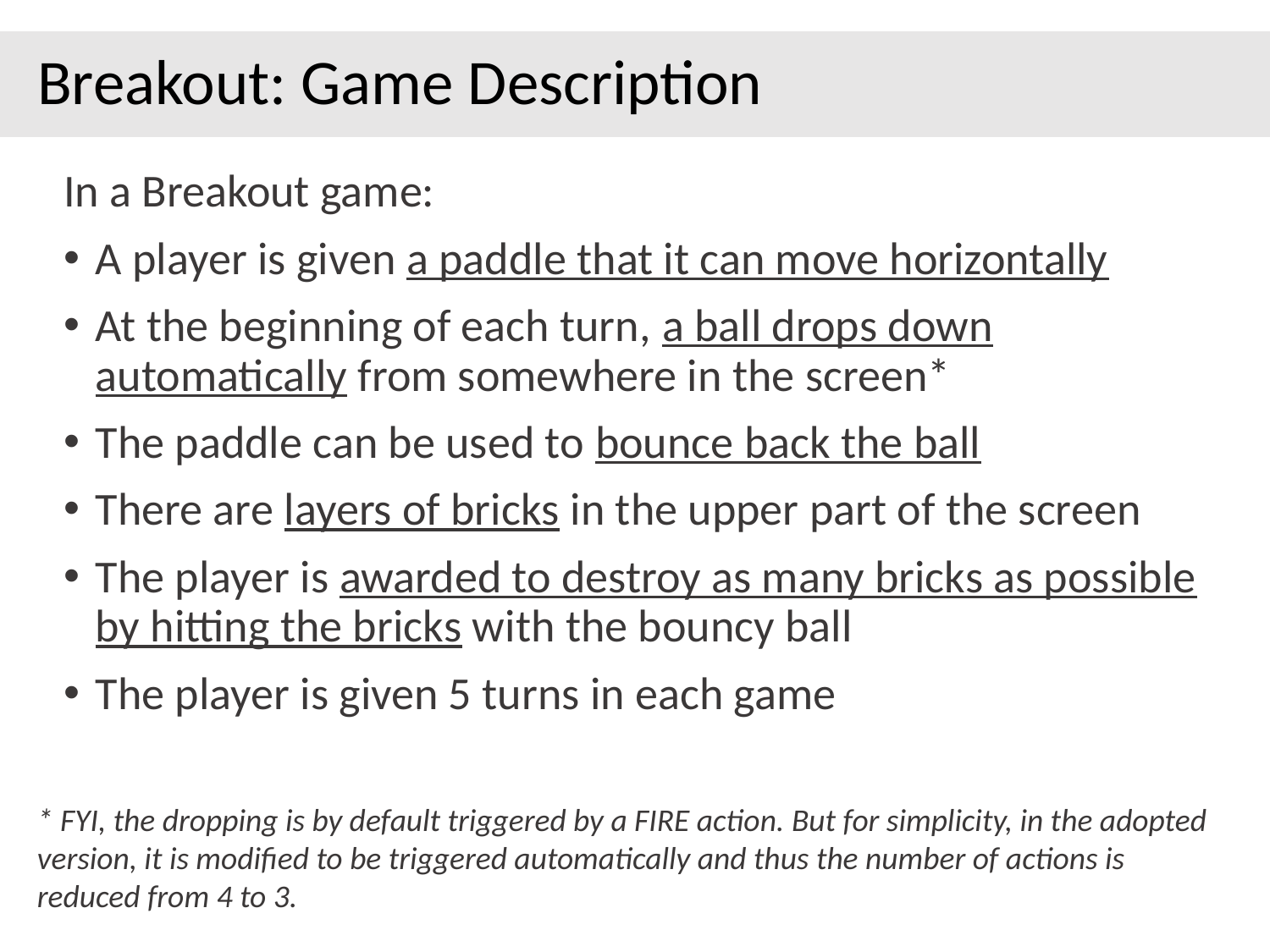

# Breakout: Game Description
In a Breakout game:
A player is given a paddle that it can move horizontally
At the beginning of each turn, a ball drops down automatically from somewhere in the screen*
The paddle can be used to bounce back the ball
There are layers of bricks in the upper part of the screen
The player is awarded to destroy as many bricks as possible by hitting the bricks with the bouncy ball
The player is given 5 turns in each game
* FYI, the dropping is by default triggered by a FIRE action. But for simplicity, in the adopted version, it is modified to be triggered automatically and thus the number of actions is reduced from 4 to 3.